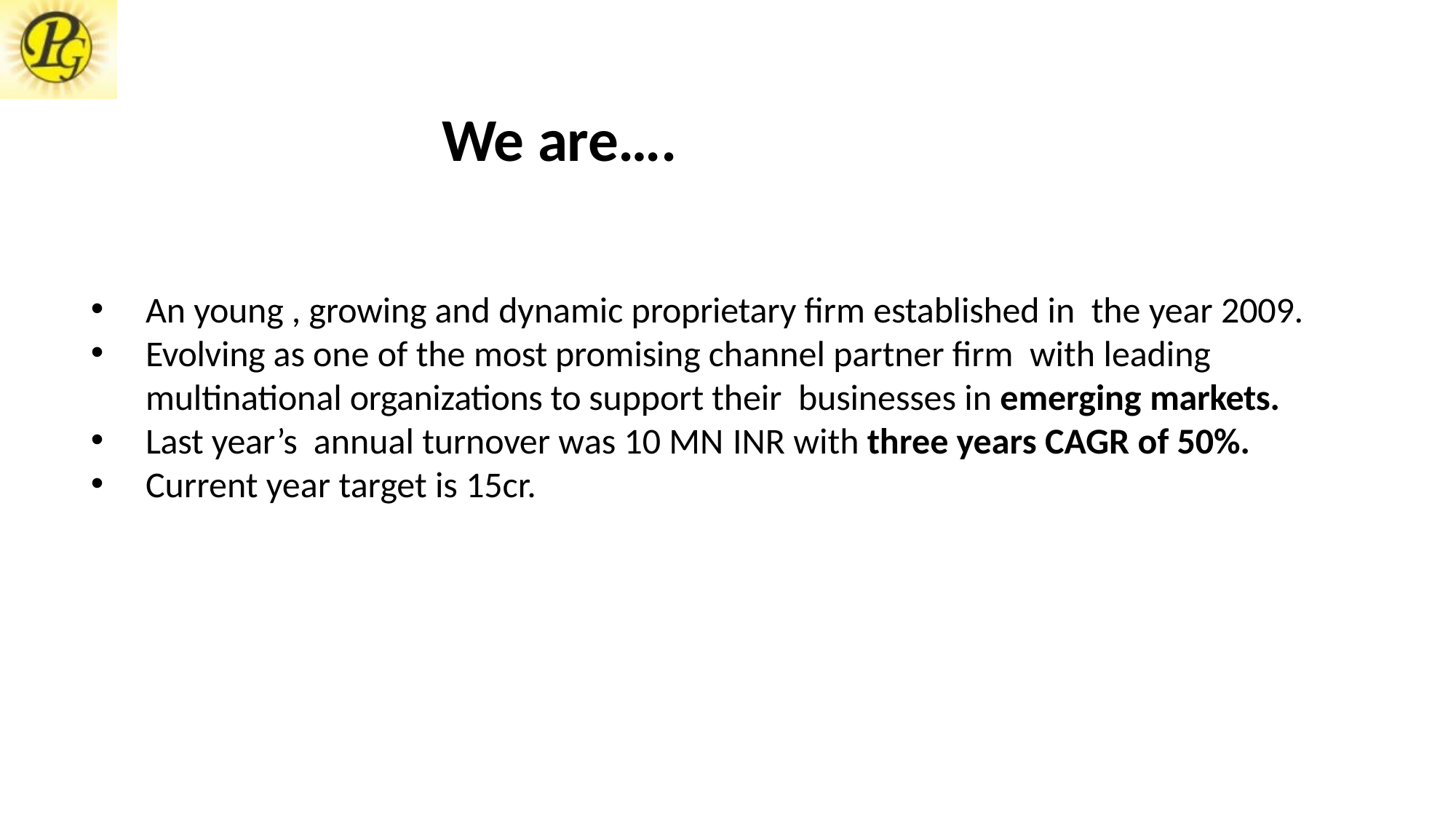

# We are….
An young , growing and dynamic proprietary firm established in  the year 2009.
Evolving as one of the most promising channel partner firm  with leading multinational organizations to support their  businesses in emerging markets.
Last year’s  annual turnover was 10 MN INR with three years CAGR of 50%.
Current year target is 15cr.